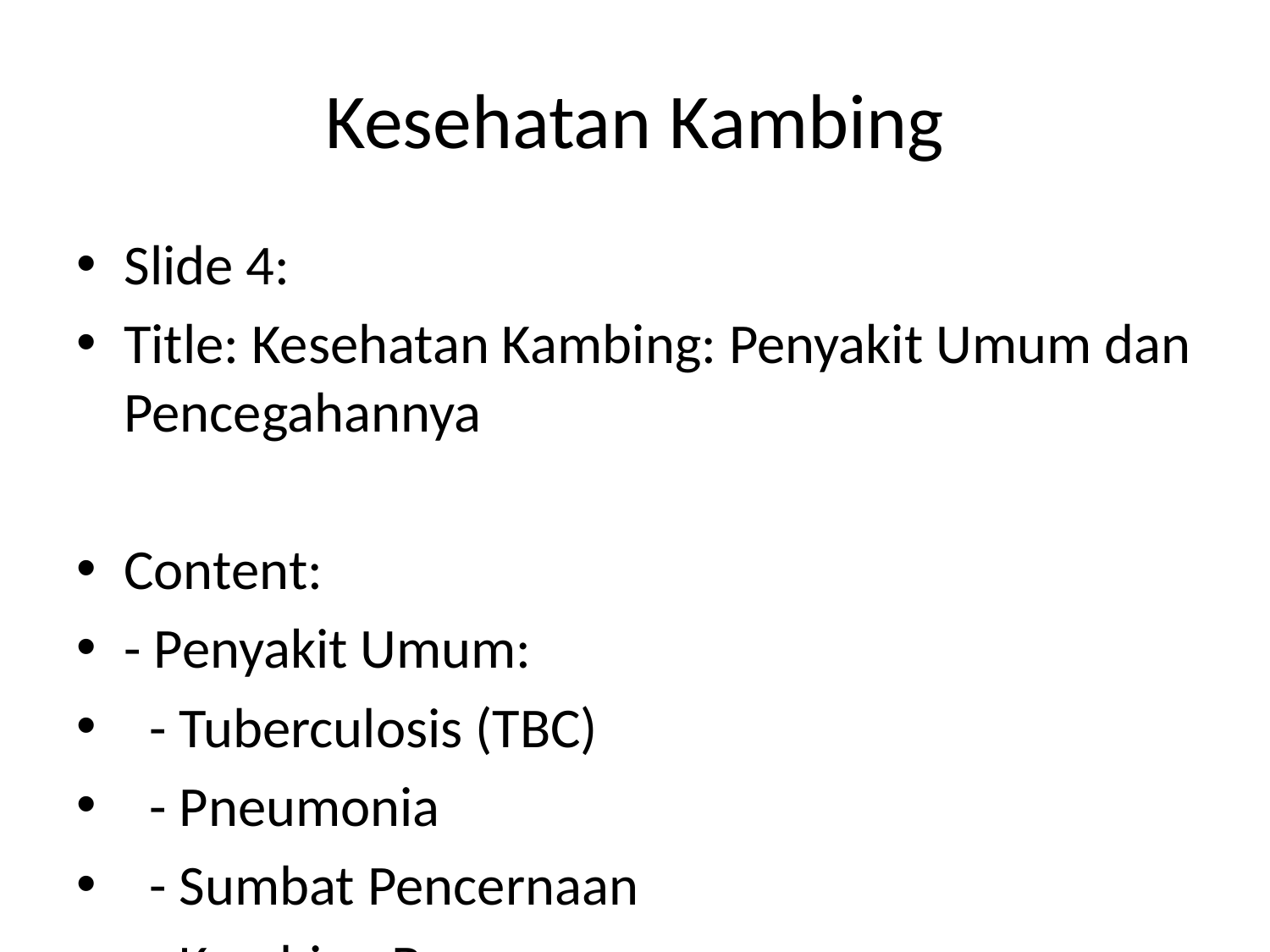

# Kesehatan Kambing
Slide 4:
Title: Kesehatan Kambing: Penyakit Umum dan Pencegahannya

Content:
- Penyakit Umum:
  - Tuberculosis (TBC)
  - Pneumonia
  - Sumbat Pencernaan
  - Kambing Busung
- Pencegahannya:
  - Imunisasi TBC pada usia 4-6 bulan
  - Pemberian makanan dan air yang bersih dan bergizi
  - Pemeliharaan lingkungan yang bersih
  - Pemeriksaan kesehatan rutin
  - Pengobatan dini jika terindikasi penyakit